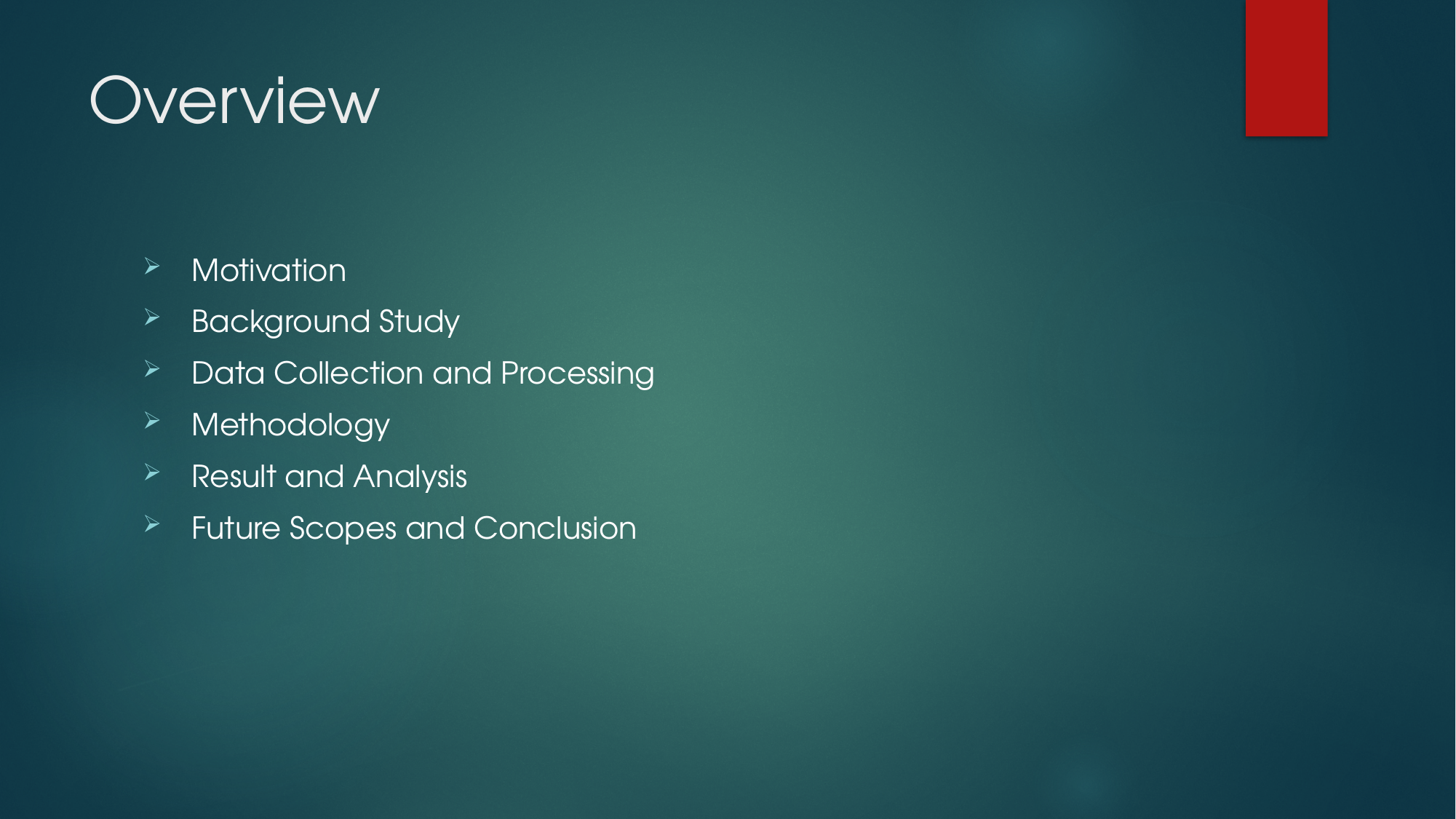

# Overview
 Motivation
 Background Study
 Data Collection and Processing
 Methodology
 Result and Analysis
 Future Scopes and Conclusion